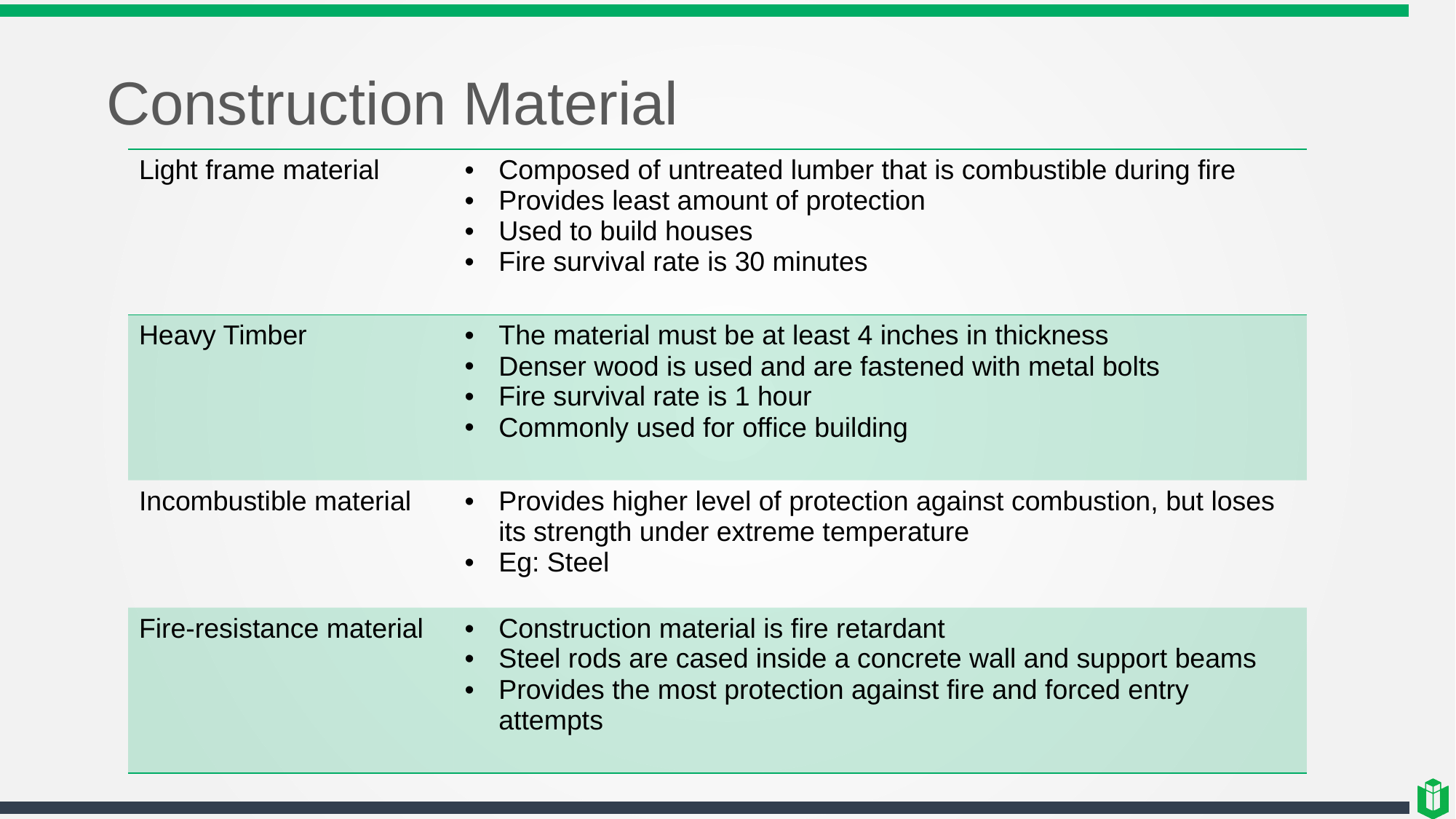

# Construction Material

| Light frame material | Composed of untreated lumber that is combustible during fire Provides least amount of protection Used to build houses Fire survival rate is 30 minutes |
| --- | --- |
| Heavy Timber | The material must be at least 4 inches in thickness Denser wood is used and are fastened with metal bolts Fire survival rate is 1 hour Commonly used for office building |
| Incombustible material | Provides higher level of protection against combustion, but loses its strength under extreme temperature Eg: Steel |
| Fire-resistance material | Construction material is fire retardant Steel rods are cased inside a concrete wall and support beams Provides the most protection against fire and forced entry attempts |